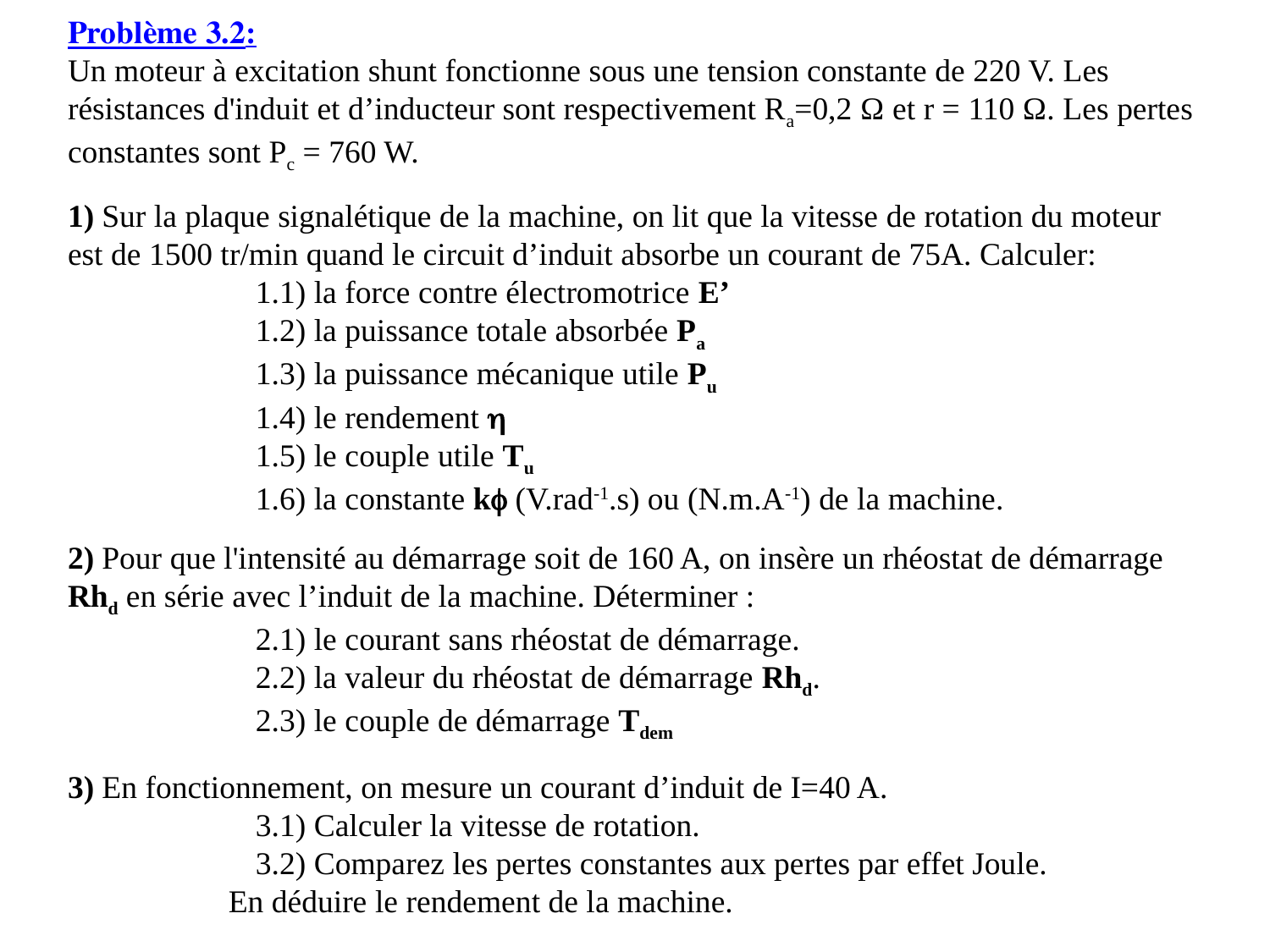

Problème 3.2:
Un moteur à excitation shunt fonctionne sous une tension constante de 220 V. Les résistances d'induit et d’inducteur sont respectivement Ra=0,2 Ω et r = 110 Ω. Les pertes constantes sont Pc = 760 W.

1) Sur la plaque signalétique de la machine, on lit que la vitesse de rotation du moteur est de 1500 tr/min quand le circuit d’induit absorbe un courant de 75A. Calculer:
	1.1) la force contre électromotrice E’
	1.2) la puissance totale absorbée Pa
	1.3) la puissance mécanique utile Pu
	1.4) le rendement η
	1.5) le couple utile Tu
	1.6) la constante kφ (V.rad-1.s) ou (N.m.A-1) de la machine.

2) Pour que l'intensité au démarrage soit de 160 A, on insère un rhéostat de démarrage Rhd en série avec l’induit de la machine. Déterminer :
	2.1) le courant sans rhéostat de démarrage.
	2.2) la valeur du rhéostat de démarrage Rhd.
	2.3) le couple de démarrage Tdem

3) En fonctionnement, on mesure un courant d’induit de I=40 A.
	3.1) Calculer la vitesse de rotation.
	3.2) Comparez les pertes constantes aux pertes par effet Joule.
                    En déduire le rendement de la machine.